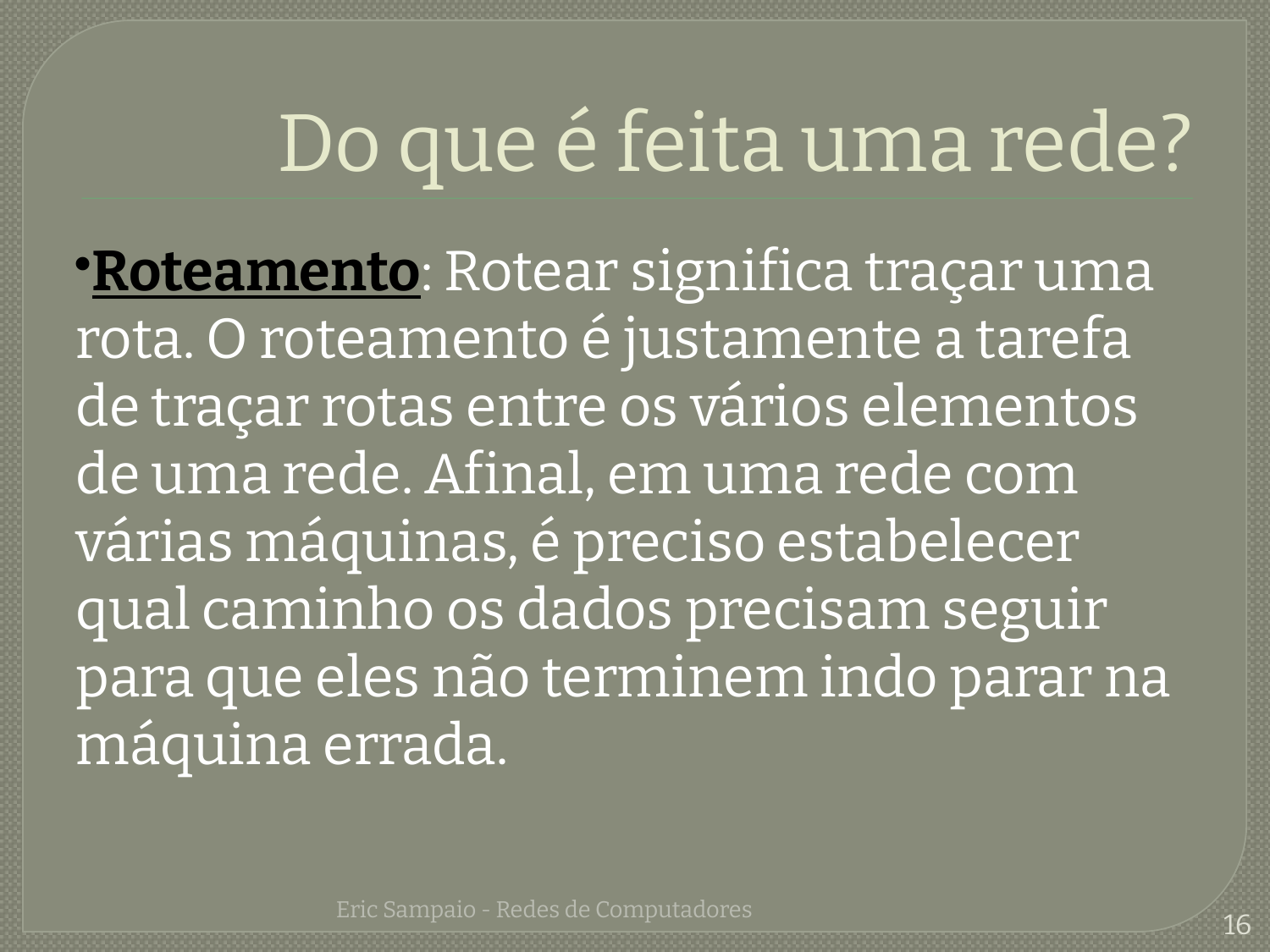

Do que é feita uma rede?
Roteamento: Rotear significa traçar uma rota. O roteamento é justamente a tarefa de traçar rotas entre os vários elementos de uma rede. Afinal, em uma rede com várias máquinas, é preciso estabelecer qual caminho os dados precisam seguir para que eles não terminem indo parar na máquina errada.

Eric Sampaio - Redes de Computadores
16